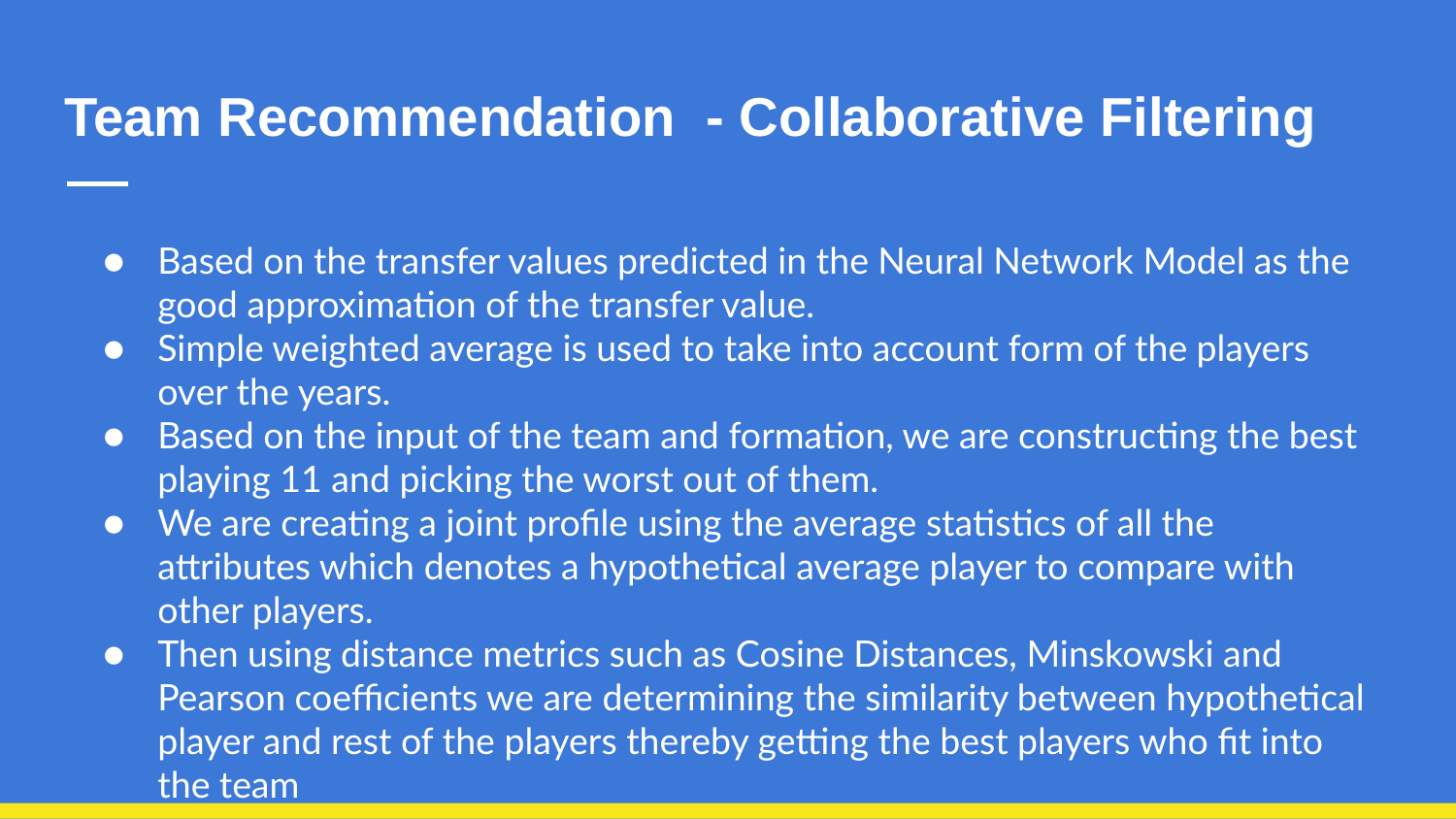

# Team Recommendation  - Collaborative Filtering
Based on the transfer values predicted in the Neural Network Model as the good approximation of the transfer value.
Simple weighted average is used to take into account form of the players over the years.
Based on the input of the team and formation, we are constructing the best playing 11 and picking the worst out of them.
We are creating a joint profile using the average statistics of all the attributes which denotes a hypothetical average player to compare with other players.
Then using distance metrics such as Cosine Distances, Minskowski and Pearson coefficients we are determining the similarity between hypothetical player and rest of the players thereby getting the best players who fit into the team